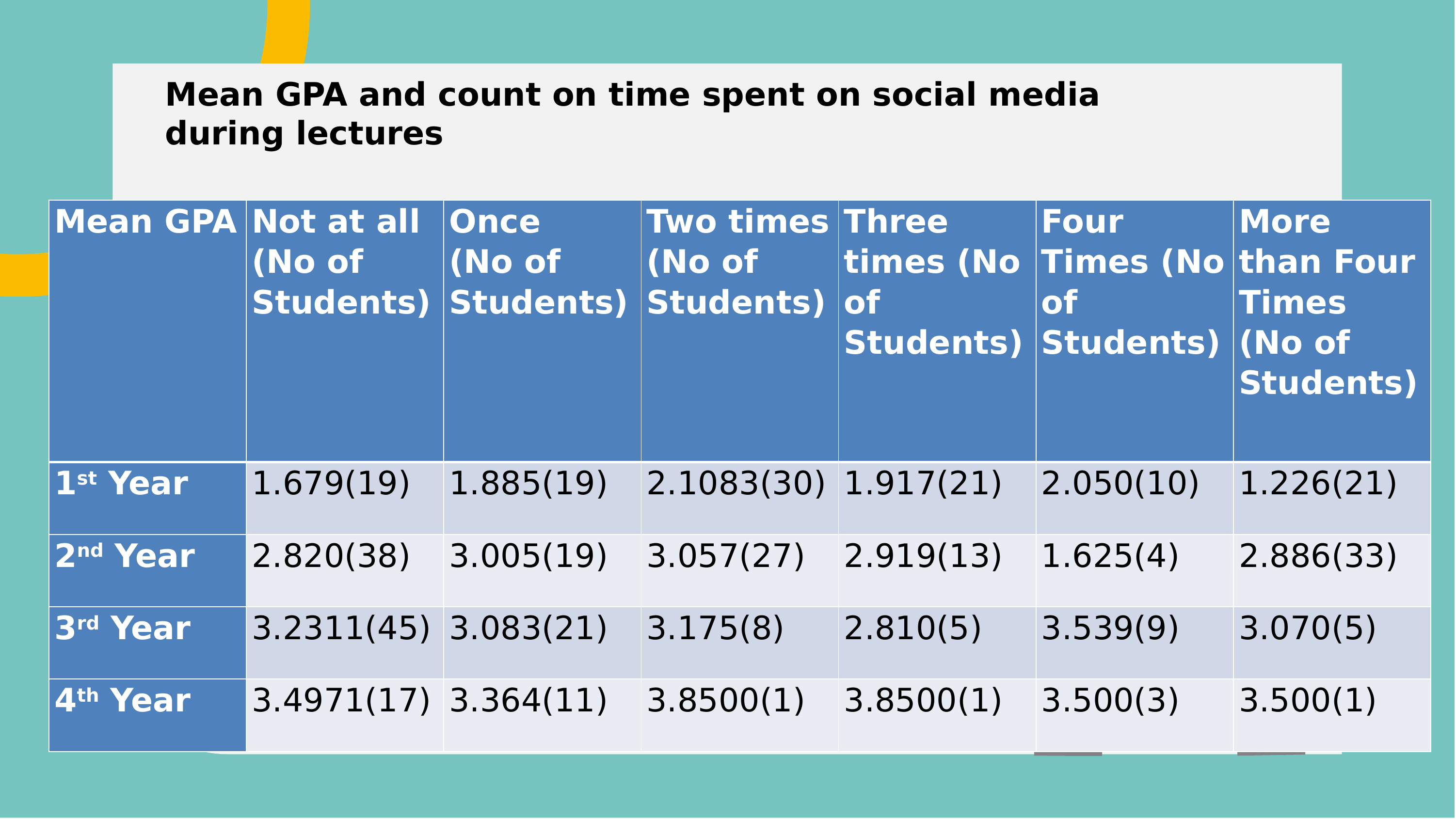

Mean GPA and count on time spent on social media during lectures
| Mean GPA | Not at all (No of Students) | Once (No of Students) | Two times (No of Students) | Three times (No of Students) | Four Times (No of Students) | More than Four Times (No of Students) |
| --- | --- | --- | --- | --- | --- | --- |
| 1st Year | 1.679(19) | 1.885(19) | 2.1083(30) | 1.917(21) | 2.050(10) | 1.226(21) |
| 2nd Year | 2.820(38) | 3.005(19) | 3.057(27) | 2.919(13) | 1.625(4) | 2.886(33) |
| 3rd Year | 3.2311(45) | 3.083(21) | 3.175(8) | 2.810(5) | 3.539(9) | 3.070(5) |
| 4th Year | 3.4971(17) | 3.364(11) | 3.8500(1) | 3.8500(1) | 3.500(3) | 3.500(1) |